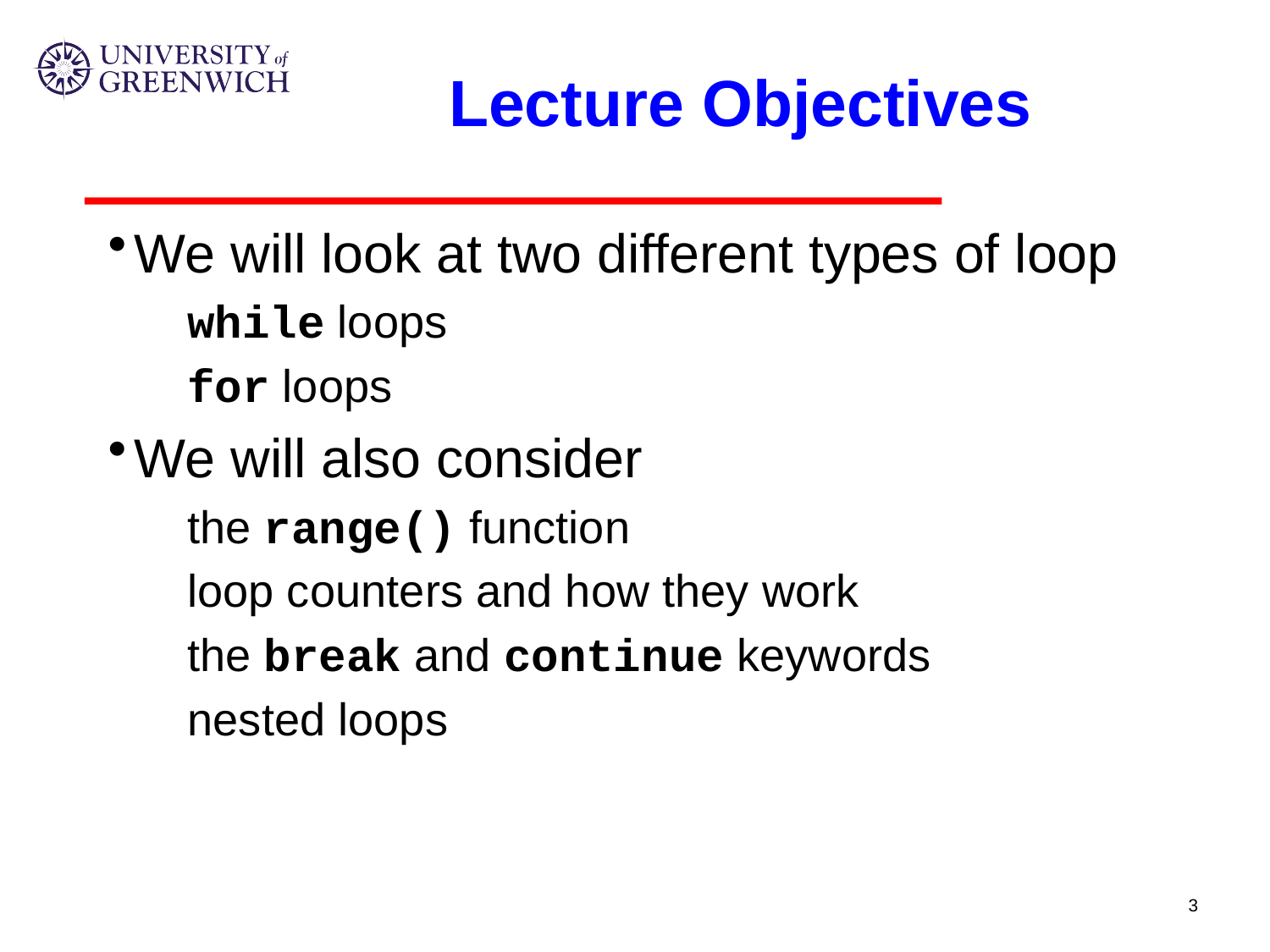

# Lecture Objectives
We will look at two different types of loop
while loops
for loops
We will also consider
the range() function
loop counters and how they work
the break and continue keywords
nested loops
3